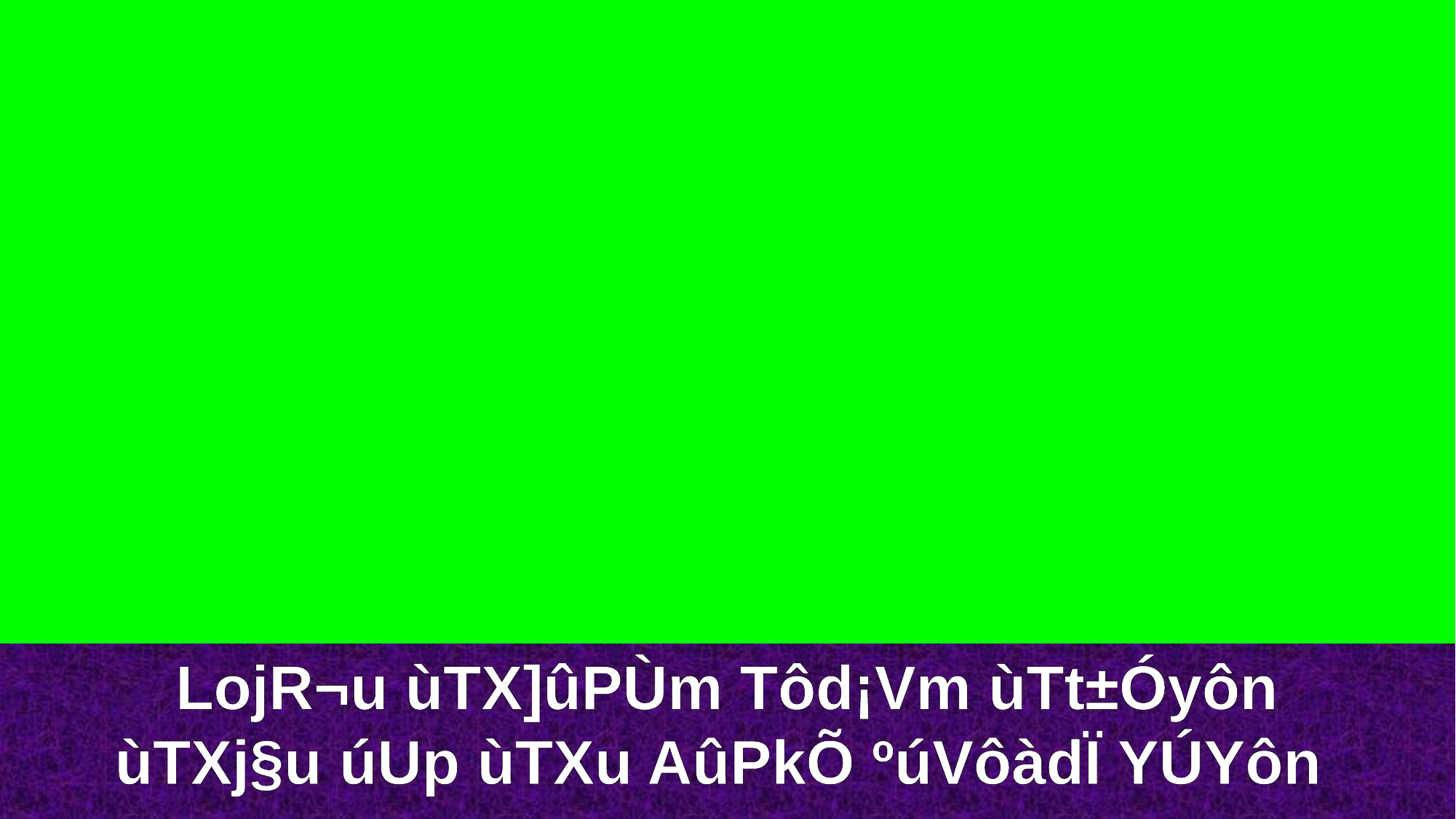

LojR¬u ùTX]ûPÙm Tôd¡Vm ùTt±Óyôn
ùTXj§u úUp ùTXu AûPkÕ ºúVôàdÏ YÚYôn